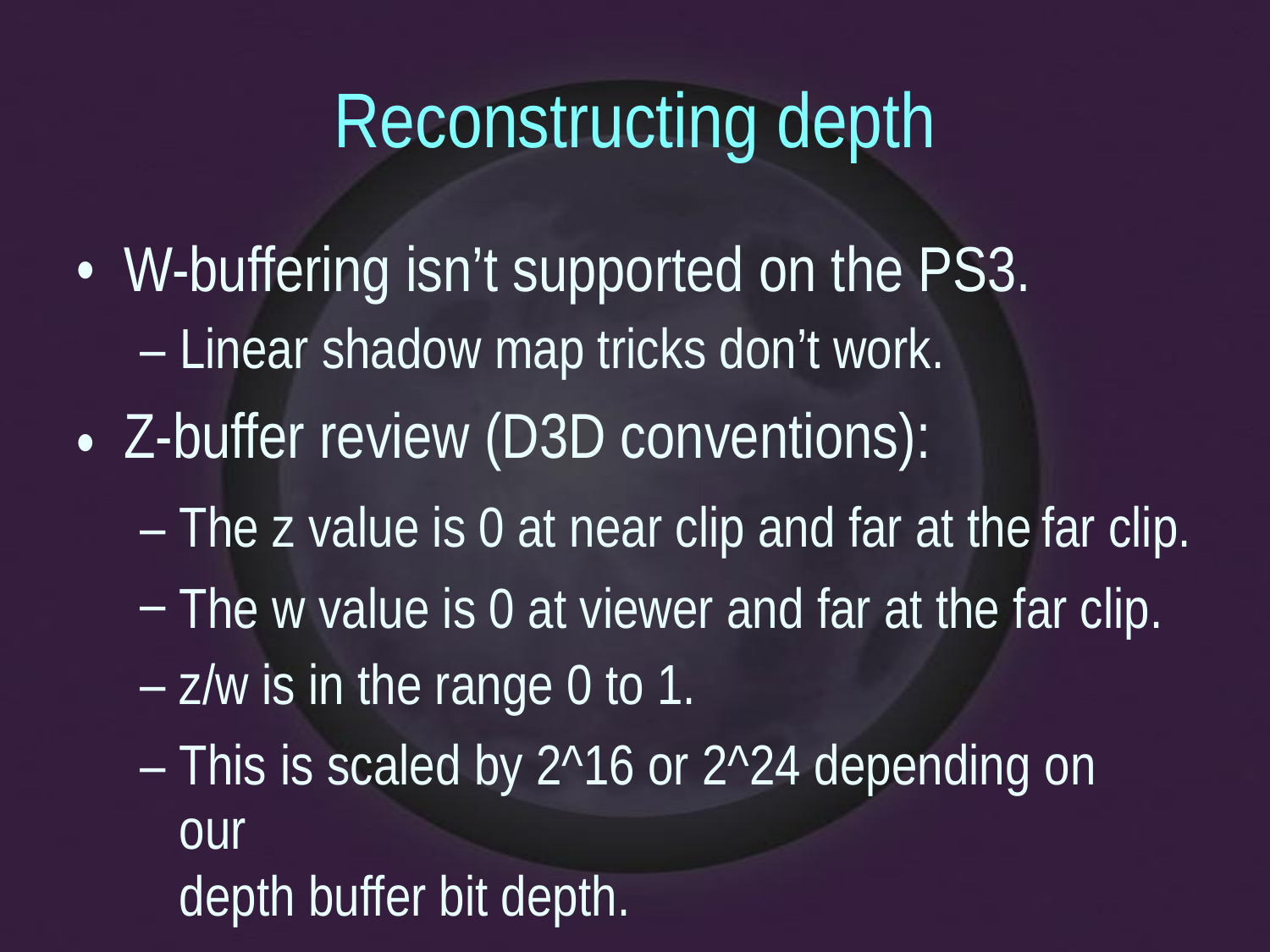

Reconstructing depth
•
W-buffering isn’t supported on the PS3.
– Linear shadow map tricks don’t work.
Z-buffer review (D3D conventions):
•
–
–
–
–
The z value is 0 at near clip and far at the
far clip.
The w value is 0 at viewer and far at the far clip.
z/w is in the range 0 to 1.
This is scaled by 2^16 or 2^24 depending on our
depth buffer bit depth.